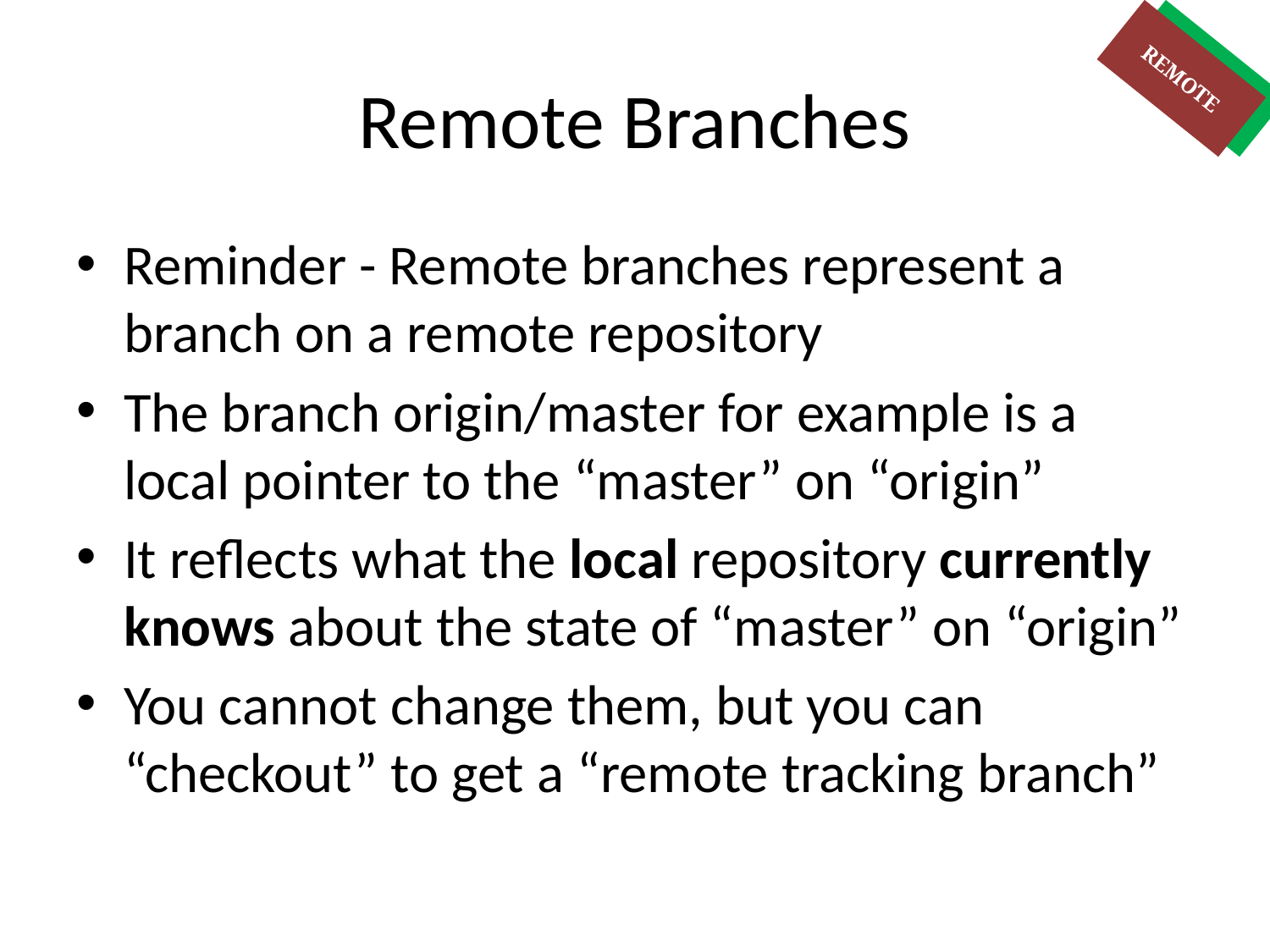

# Remote Branches
REMOTE
LOCAL
Reminder - Remote branches represent a branch on a remote repository
The branch origin/master for example is a local pointer to the “master” on “origin”
It reflects what the local repository currently knows about the state of “master” on “origin”
You cannot change them, but you can “checkout” to get a “remote tracking branch”